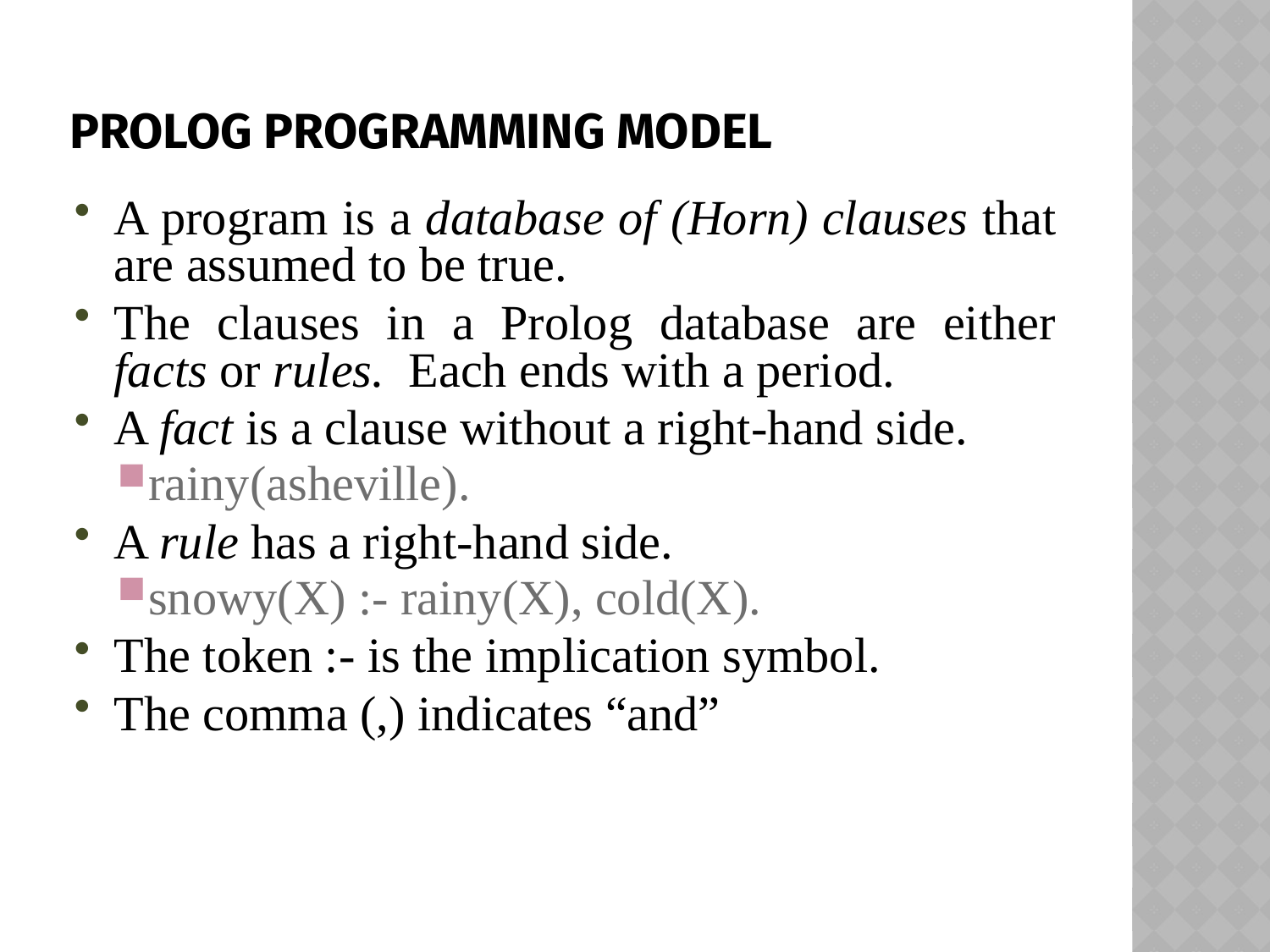

# Prolog programming model
A program is a database of (Horn) clauses that are assumed to be true.
The clauses in a Prolog database are either facts or rules.  Each ends with a period.
A fact is a clause without a right-hand side.
rainy(asheville).
A rule has a right-hand side.
snowy(X) :- rainy(X), cold(X).
The token :- is the implication symbol.
The comma (,) indicates “and”